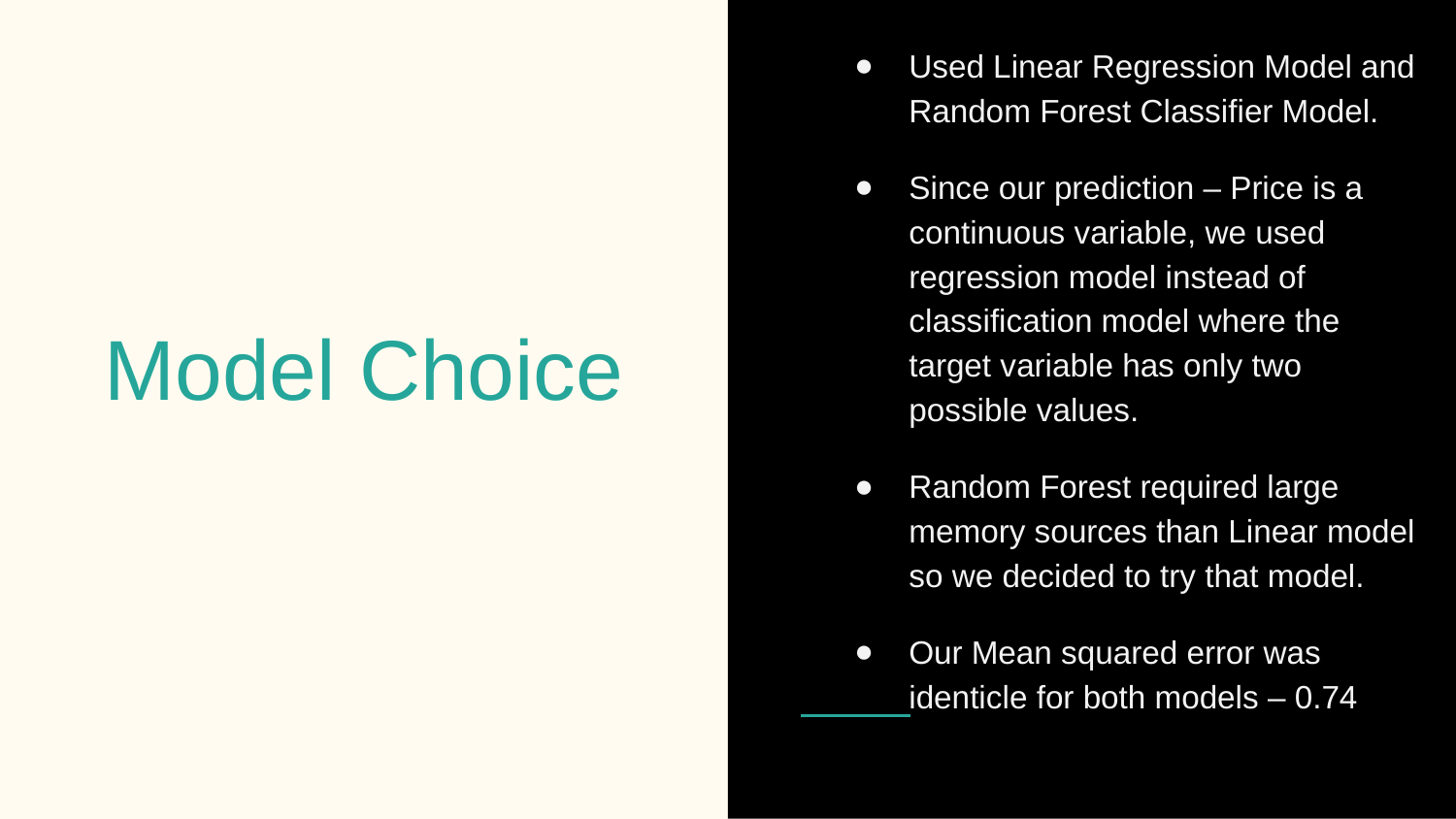

Used Linear Regression Model and Random Forest Classifier Model.
Since our prediction – Price is a continuous variable, we used regression model instead of classification model where the target variable has only two possible values.
Random Forest required large memory sources than Linear model so we decided to try that model.
Our Mean squared error was identicle for both models – 0.74
# Model Choice